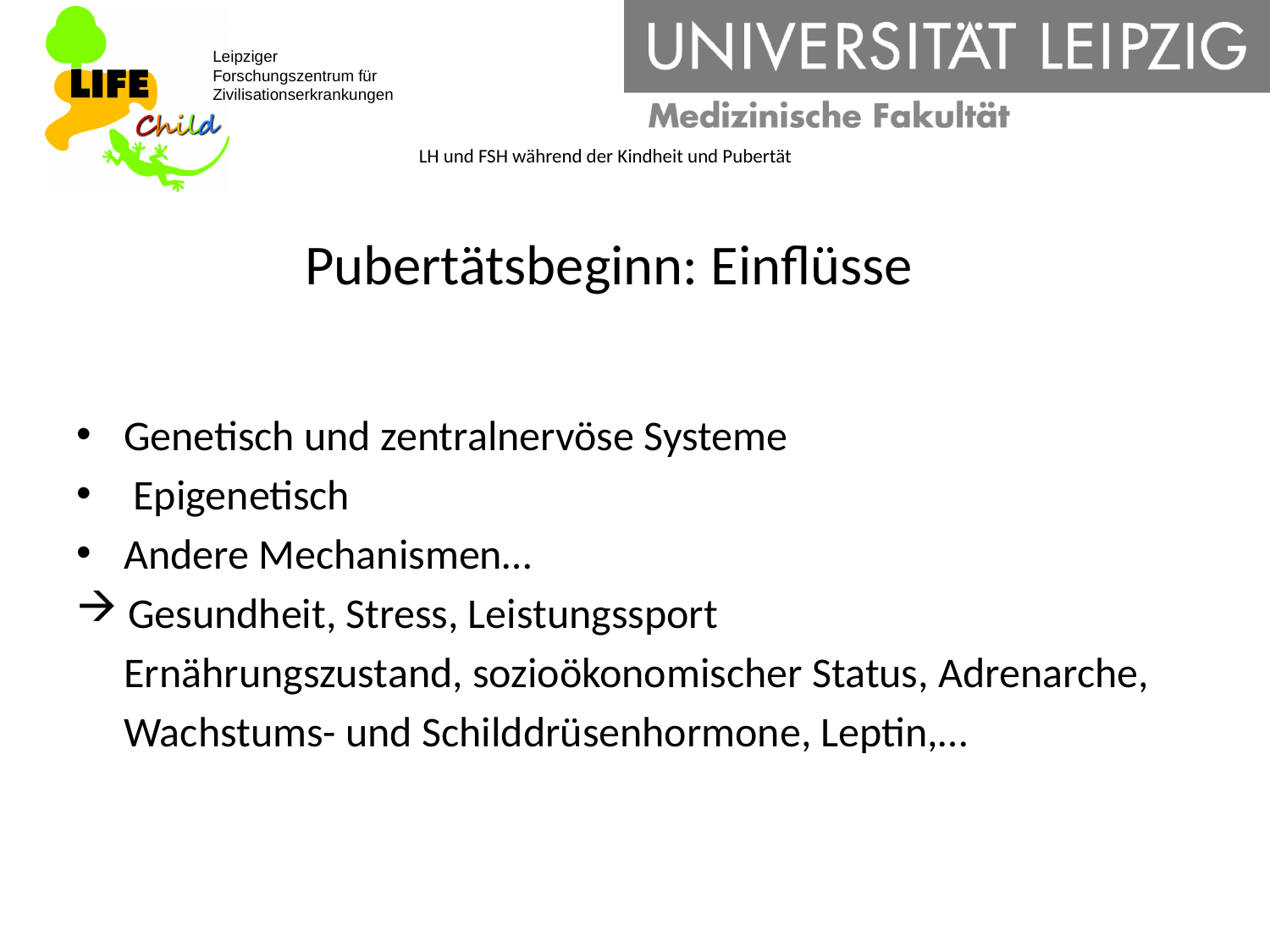

# LH und FSH während der Kindheit und Pubertät
                  Pubertätsbeginn: Einflüsse

Genetisch und zentralnervöse Systeme
 Epigenetisch
Andere Mechanismen…
 Gesundheit, Stress, Leistungssport
     Ernährungszustand, sozioökonomischer Status, Adrenarche,
     Wachstums- und Schilddrüsenhormone, Leptin,…